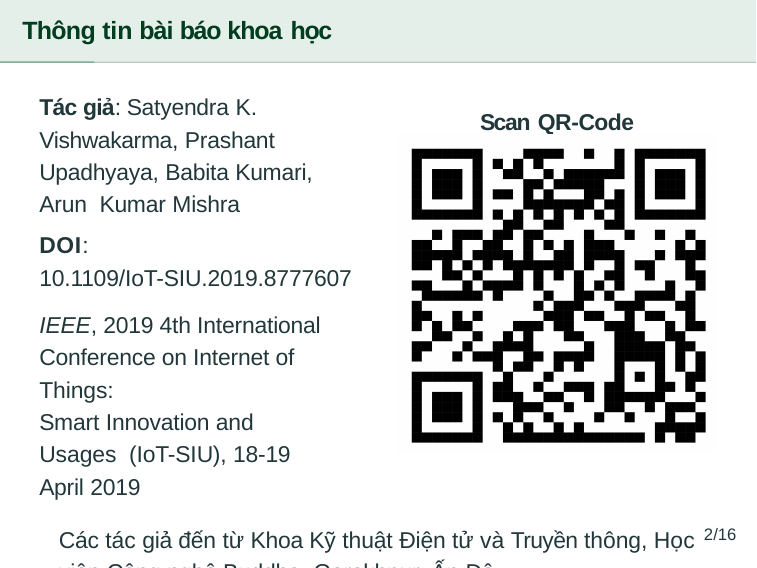

# Thông tin bài báo khoa học

Tác giả: Satyendra K.  Vishwakarma, Prashant  Upadhyaya, Babita Kumari, Arun  Kumar Mishra
DOI:
10.1109/IoT-SIU.2019.8777607
Scan QR-Code

IEEE, 2019 4th International  Conference on Internet of Things:
Smart Innovation and Usages  (IoT-SIU), 18-19 April 2019

Các tác giả đến từ Khoa Kỹ thuật Điện tử và Truyền thông, Học viện Công nghệ Buddha, Gorakhpur, Ấn Độ
2/16